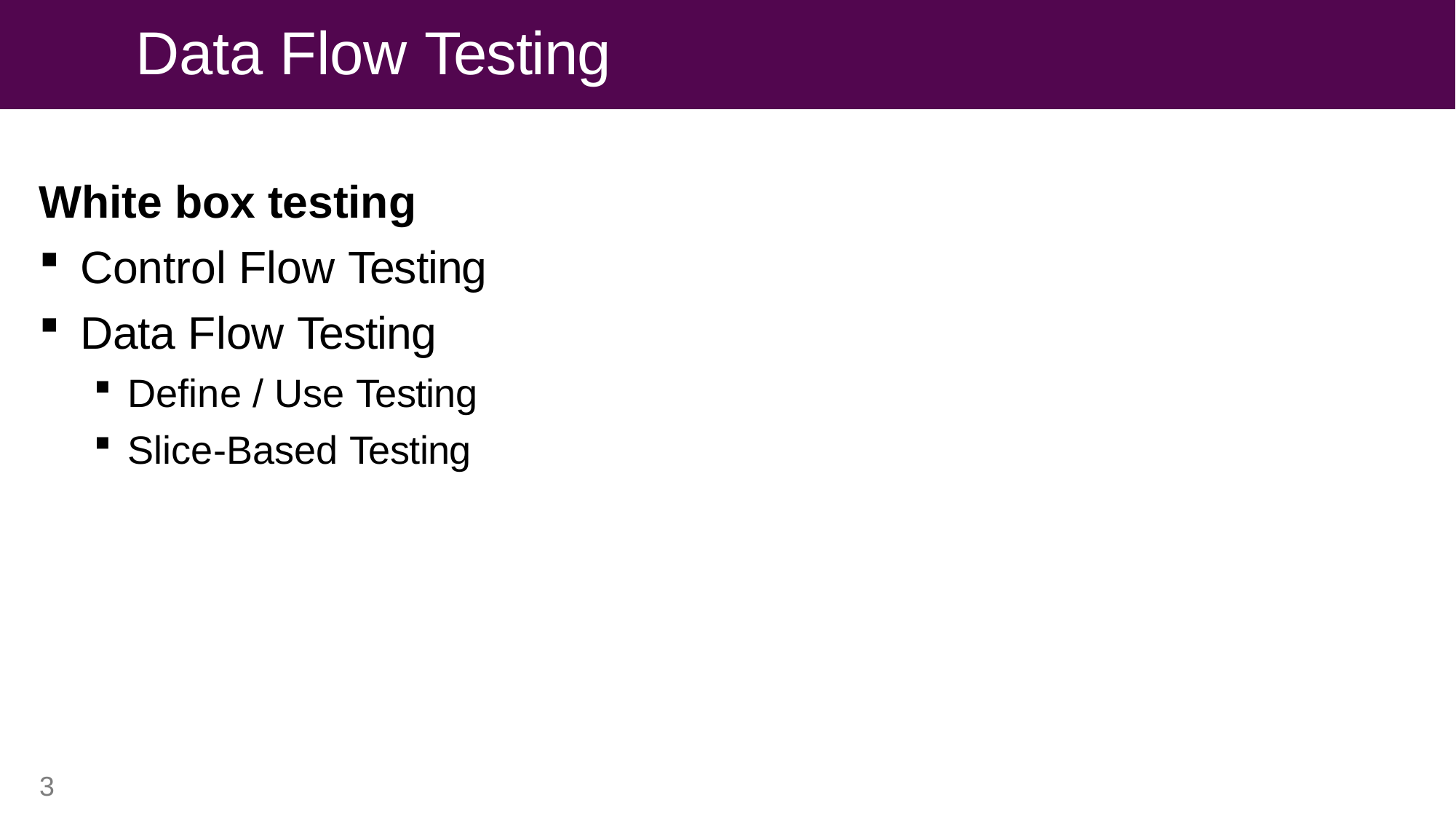

# Data Flow Testing
White box testing
Control Flow Testing
Data Flow Testing
Define / Use Testing
Slice-Based Testing
3